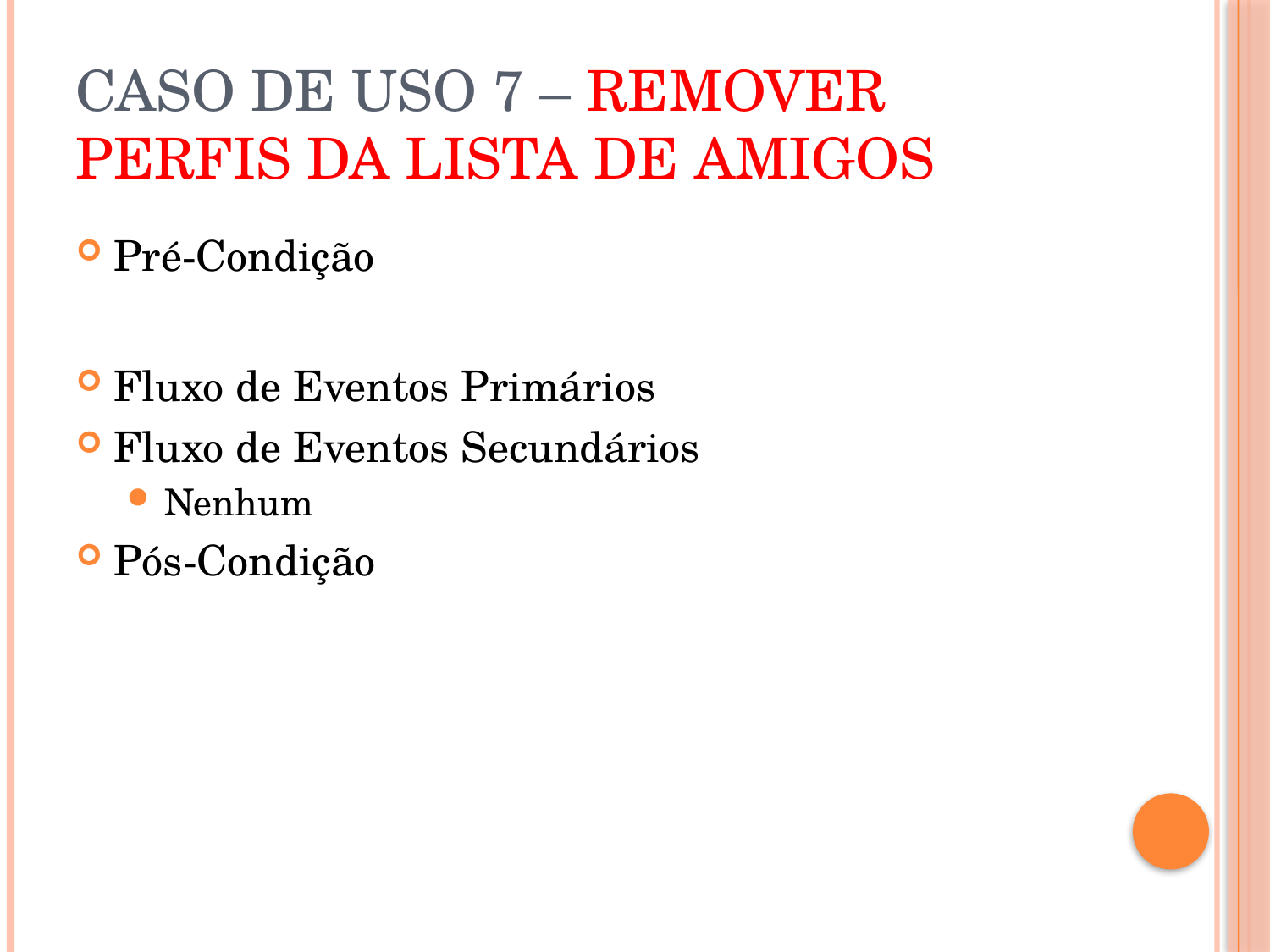

# Caso de Uso 7 – Remover Perfis da Lista de Amigos
Pré-Condição

Fluxo de Eventos Primários
Fluxo de Eventos Secundários
Nenhum
Pós-Condição